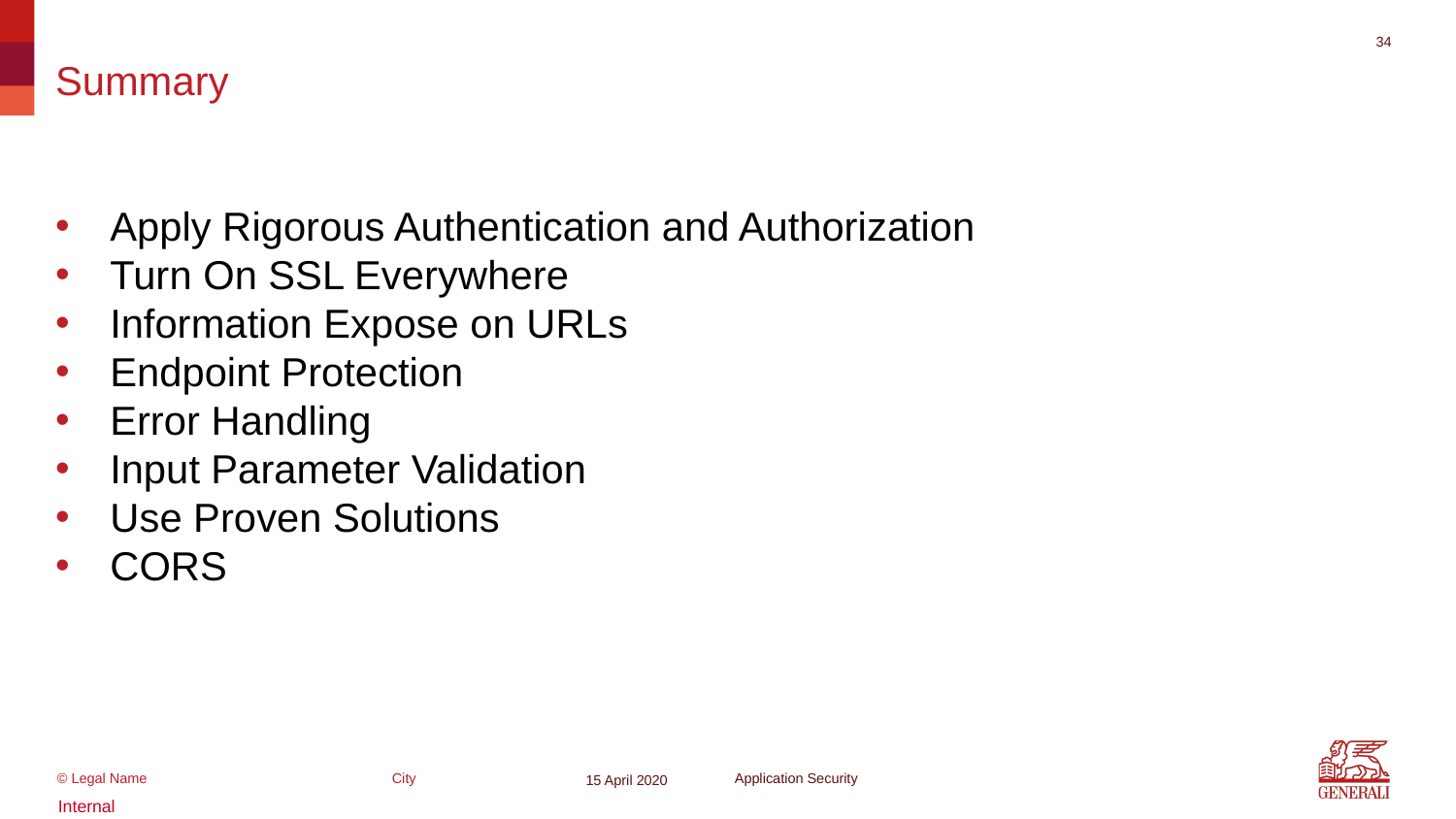

34
# Summary

Apply Rigorous Authentication and Authorization
Turn On SSL Everywhere
Information Expose on URLs
Endpoint Protection
Error Handling
Input Parameter Validation
Use Proven Solutions
CORS
15 April 2020
Application Security